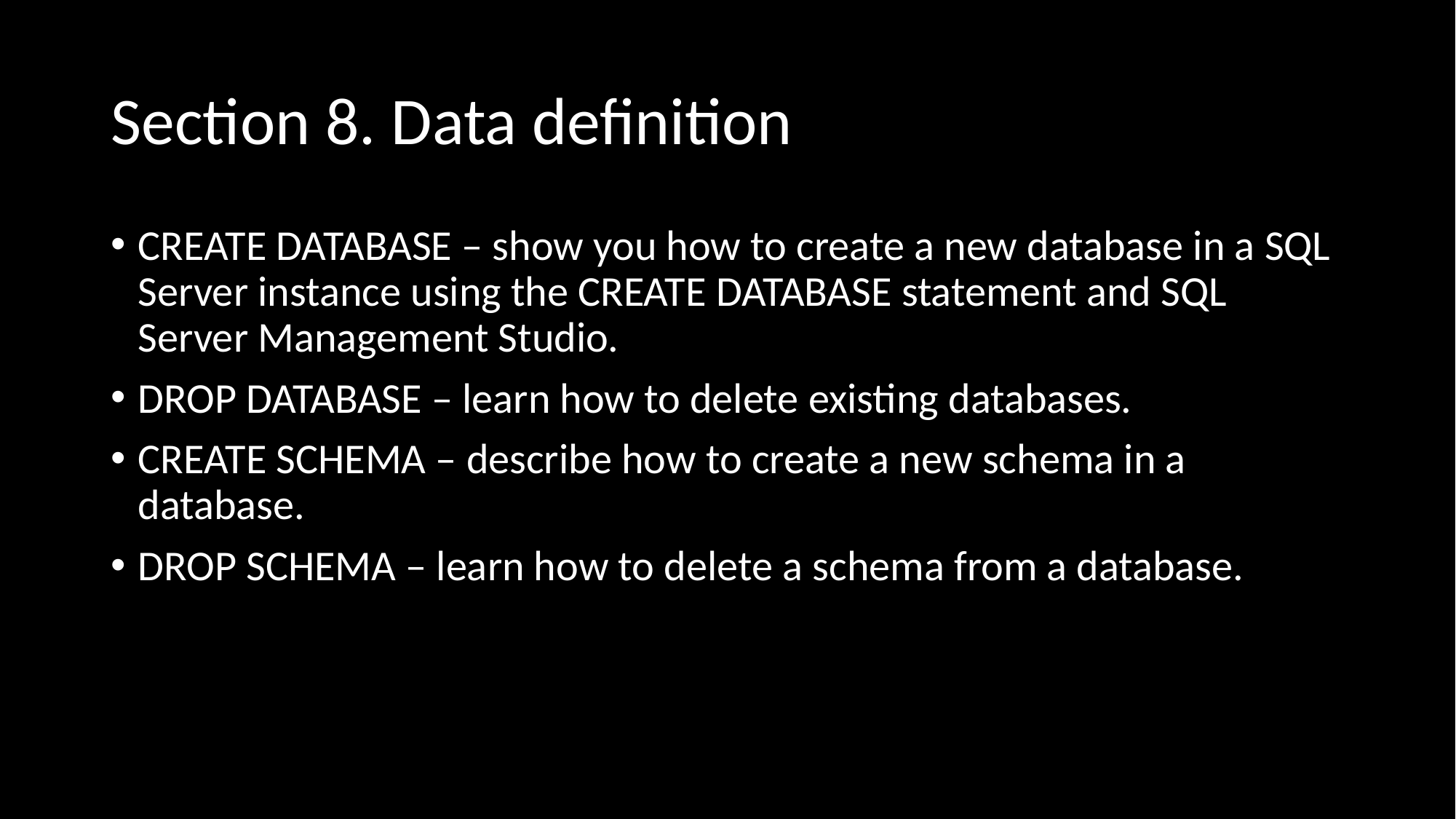

# Section 8. Data definition
CREATE DATABASE – show you how to create a new database in a SQL Server instance using the CREATE DATABASE statement and SQL Server Management Studio.
DROP DATABASE – learn how to delete existing databases.
CREATE SCHEMA – describe how to create a new schema in a database.
DROP SCHEMA – learn how to delete a schema from a database.